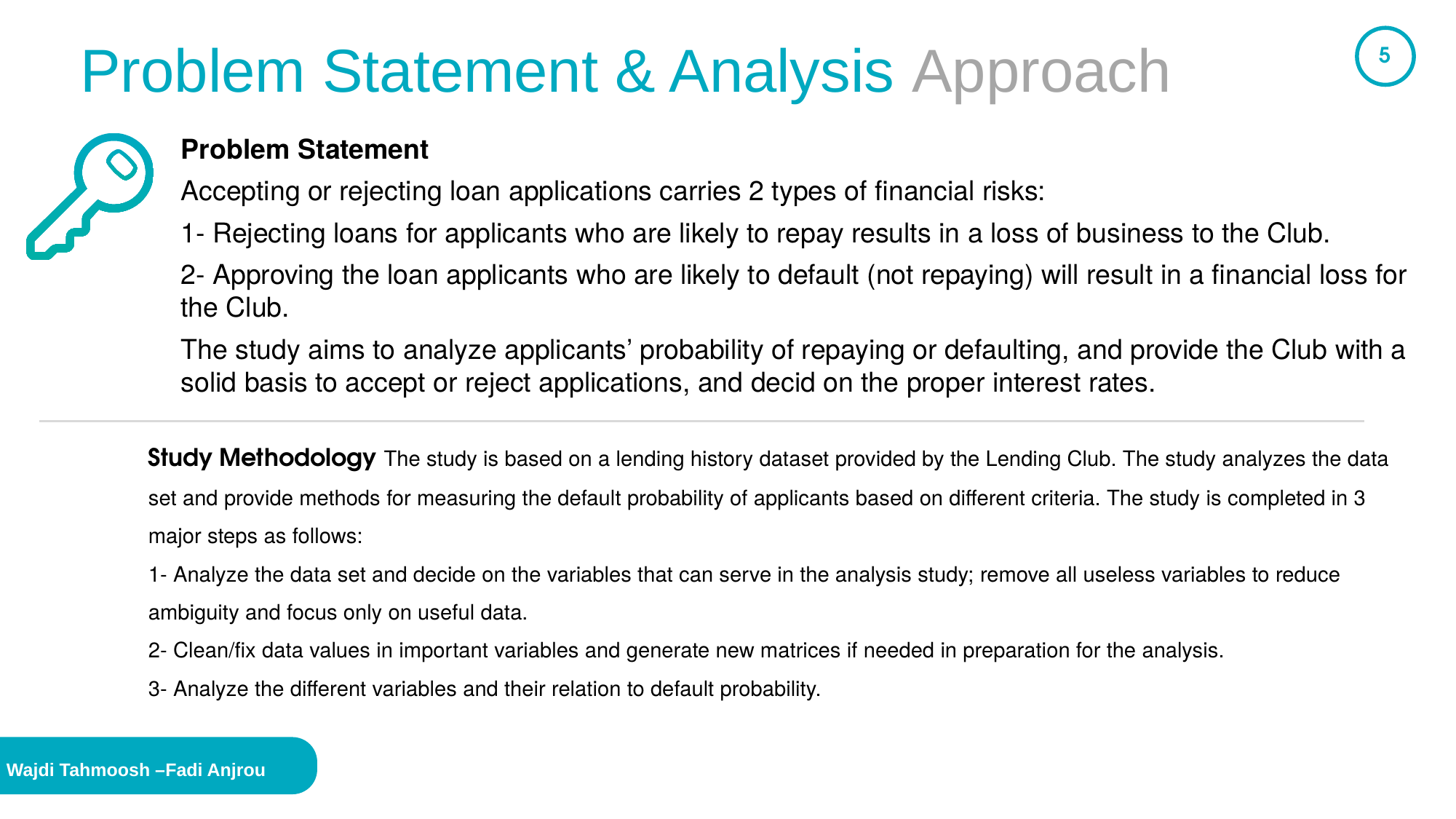

Problem Statement & Analysis Approach
Problem Statement
Accepting or rejecting loan applications carries 2 types of financial risks:
1- Rejecting loans for applicants who are likely to repay results in a loss of business to the Club.
2- Approving the loan applicants who are likely to default (not repaying) will result in a financial loss for the Club.
The study aims to analyze applicants’ probability of repaying or defaulting, and provide the Club with a solid basis to accept or reject applications, and decid on the proper interest rates.

Study Methodology The study is based on a lending history dataset provided by the Lending Club. The study analyzes the data set and provide methods for measuring the default probability of applicants based on different criteria. The study is completed in 3 major steps as follows:
1- Analyze the data set and decide on the variables that can serve in the analysis study; remove all useless variables to reduce ambiguity and focus only on useful data.
2- Clean/fix data values in important variables and generate new matrices if needed in preparation for the analysis.
3- Analyze the different variables and their relation to default probability.